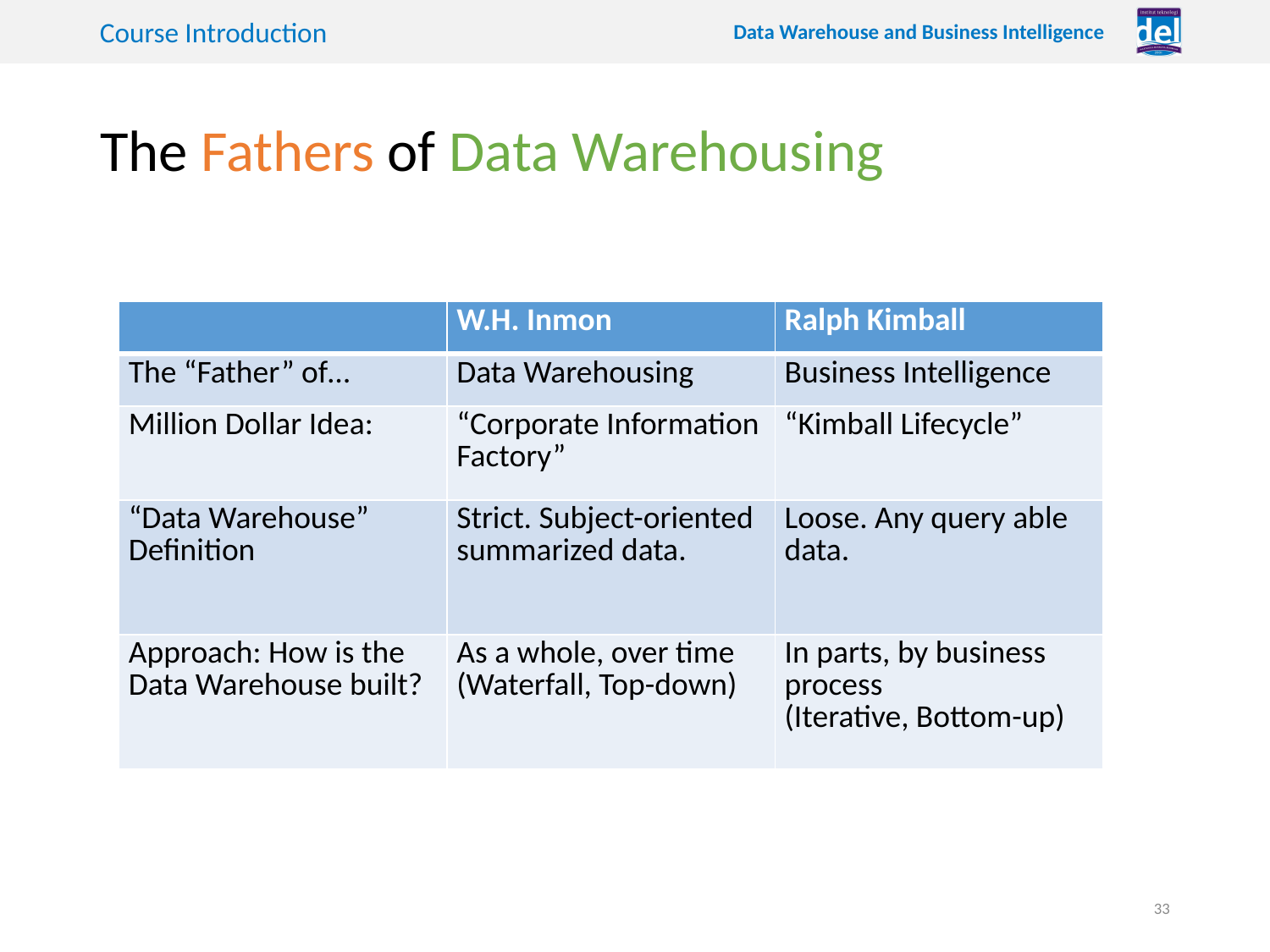

# The Fathers of Data Warehousing
|  | W.H. Inmon | Ralph Kimball |
| --- | --- | --- |
| The “Father” of… | Data Warehousing | Business Intelligence |
| Million Dollar Idea: | “Corporate Information Factory” | “Kimball Lifecycle” |
| “Data Warehouse” Definition | Strict. Subject-oriented summarized data. | Loose. Any query able data. |
| Approach: How is the Data Warehouse built? | As a whole, over time (Waterfall, Top-down) | In parts, by business process (Iterative, Bottom-up) |
33